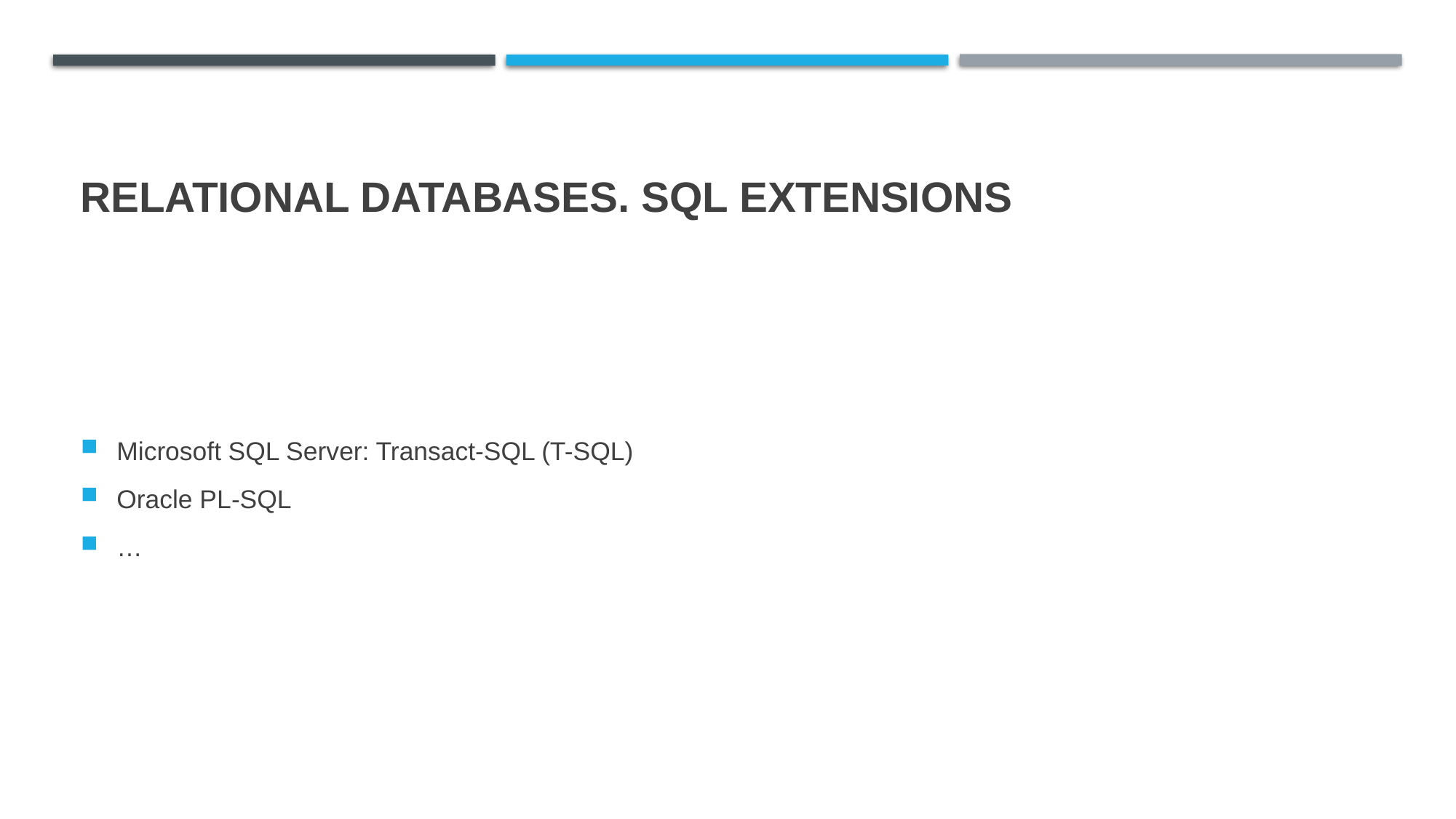

# Relational Databases. SQL Extensions
Microsoft SQL Server: Transact-SQL (T-SQL)
Oracle PL-SQL
…